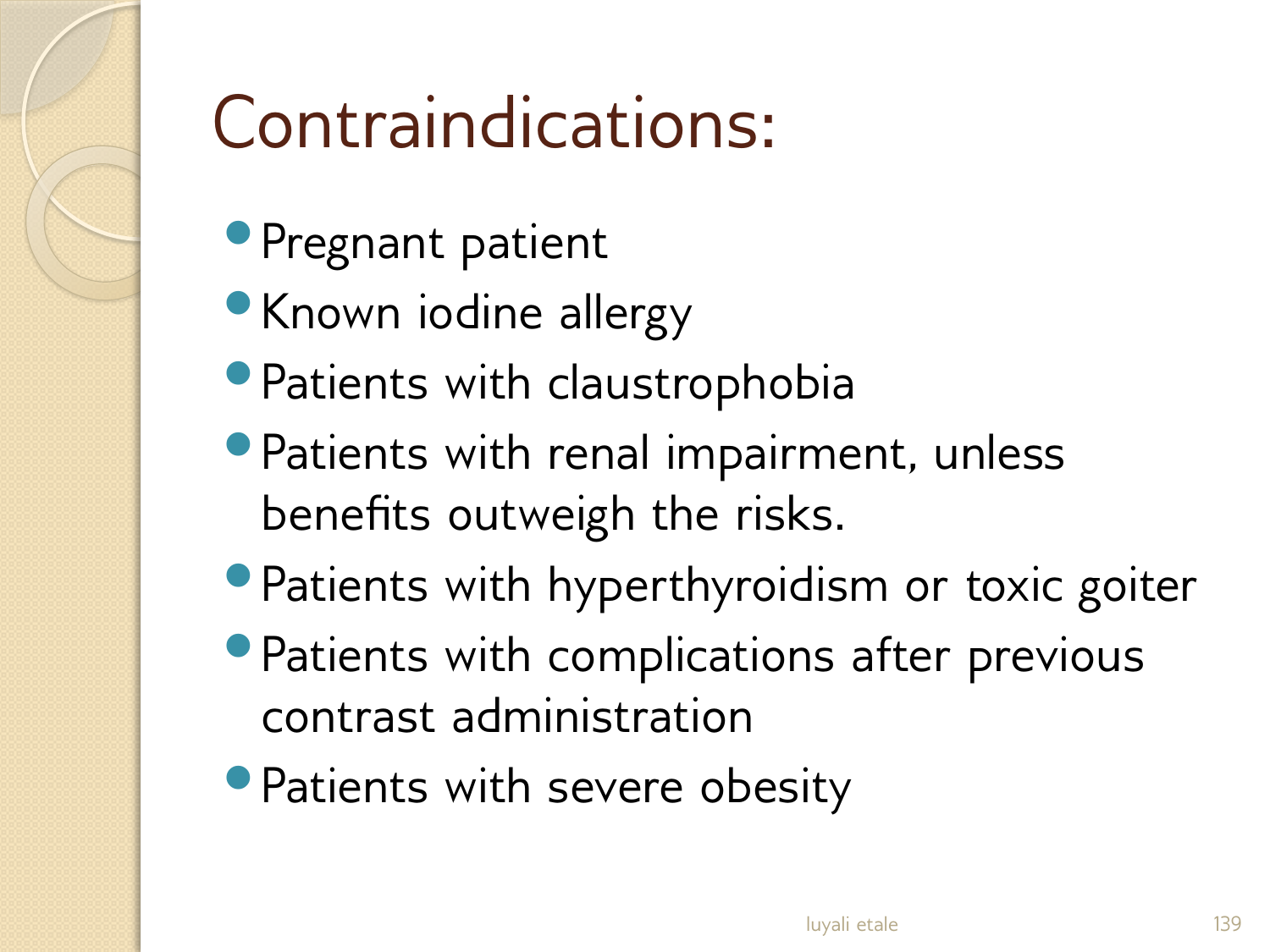

# Contraindications:
Pregnant patient
Known iodine allergy
Patients with claustrophobia
Patients with renal impairment, unless benefits outweigh the risks.
Patients with hyperthyroidism or toxic goiter
Patients with complications after previous contrast administration
Patients with severe obesity

luyali etale
139